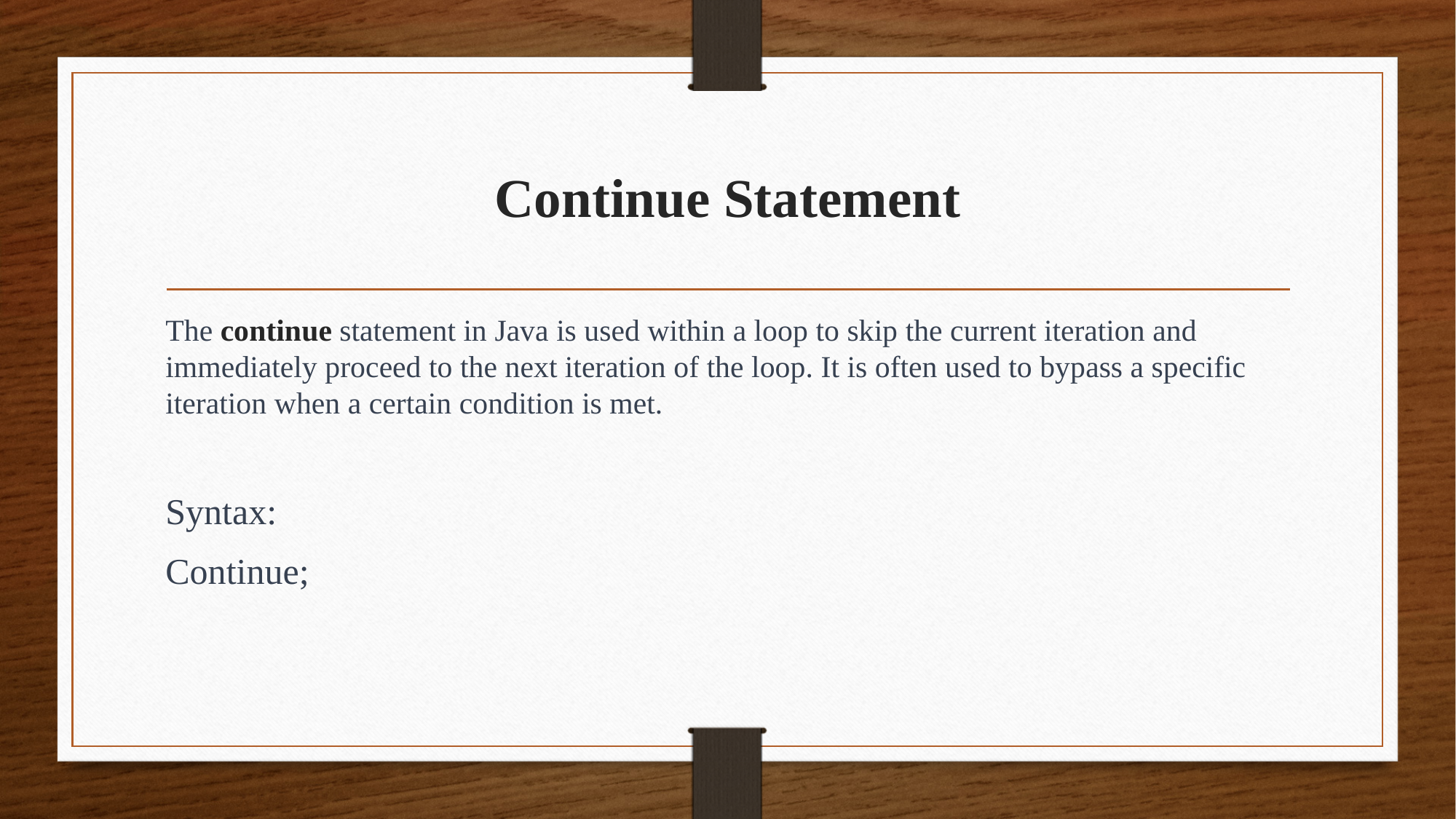

# Continue Statement
The continue statement in Java is used within a loop to skip the current iteration and immediately proceed to the next iteration of the loop. It is often used to bypass a specific iteration when a certain condition is met.

Syntax:
Continue;